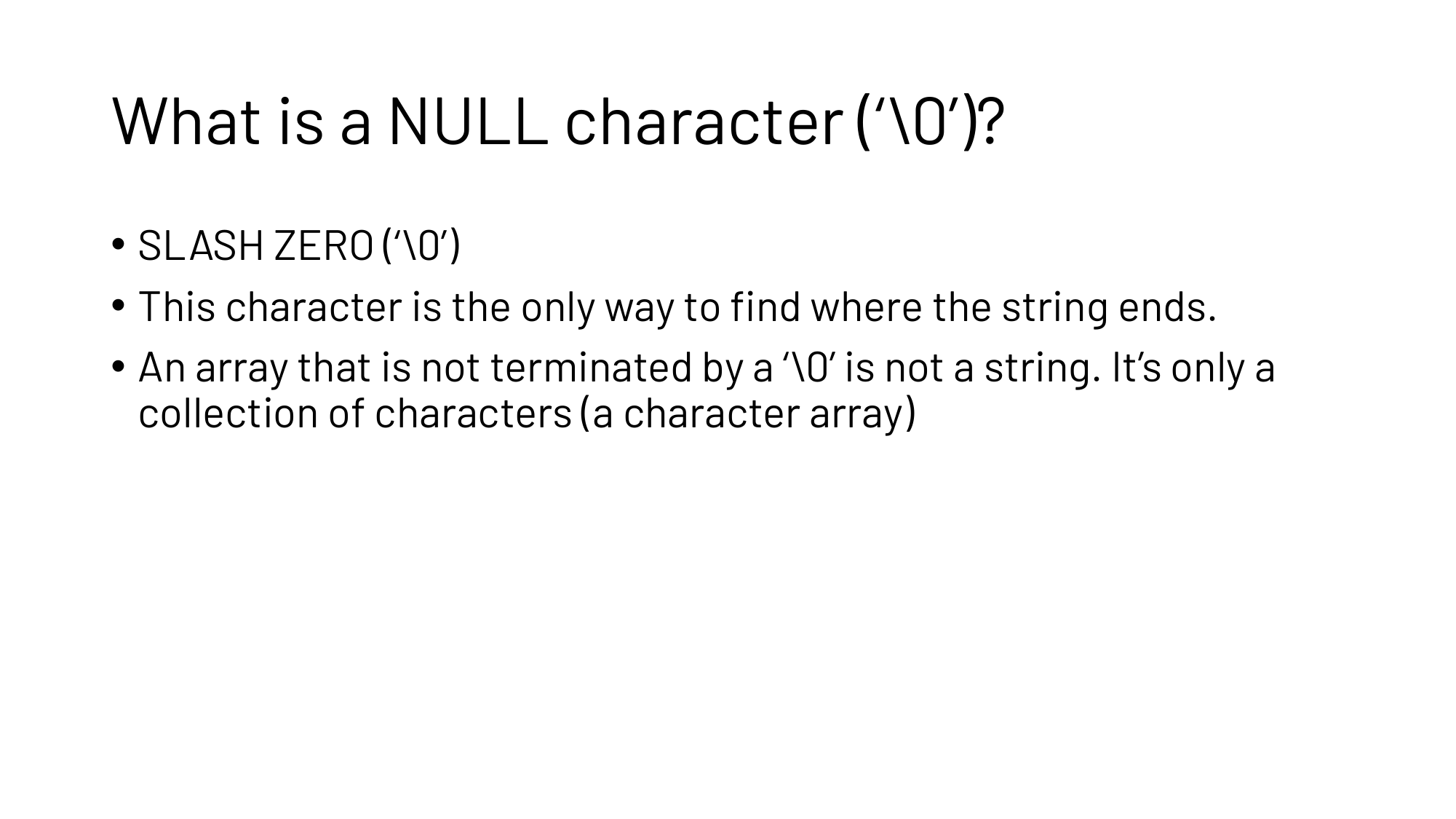

# What is a NULL character (‘\0’)?
SLASH ZERO (‘\0’)
This character is the only way to find where the string ends.
An array that is not terminated by a ‘\0’ is not a string. It’s only a collection of characters (a character array)